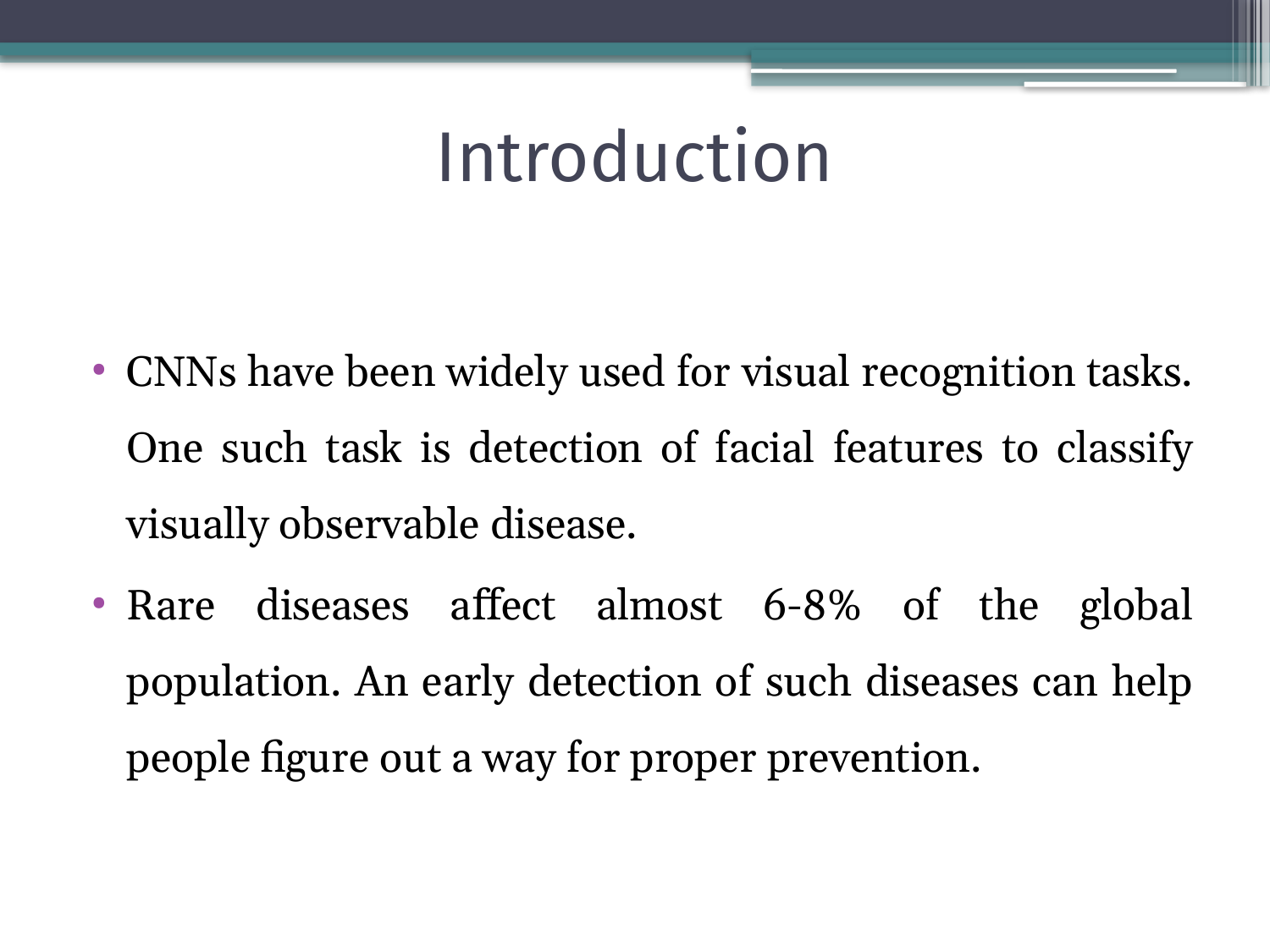

# Introduction
CNNs have been widely used for visual recognition tasks. One such task is detection of facial features to classify visually observable disease.
Rare diseases aﬀect almost 6-8% of the global population. An early detection of such diseases can help people ﬁgure out a way for proper prevention.